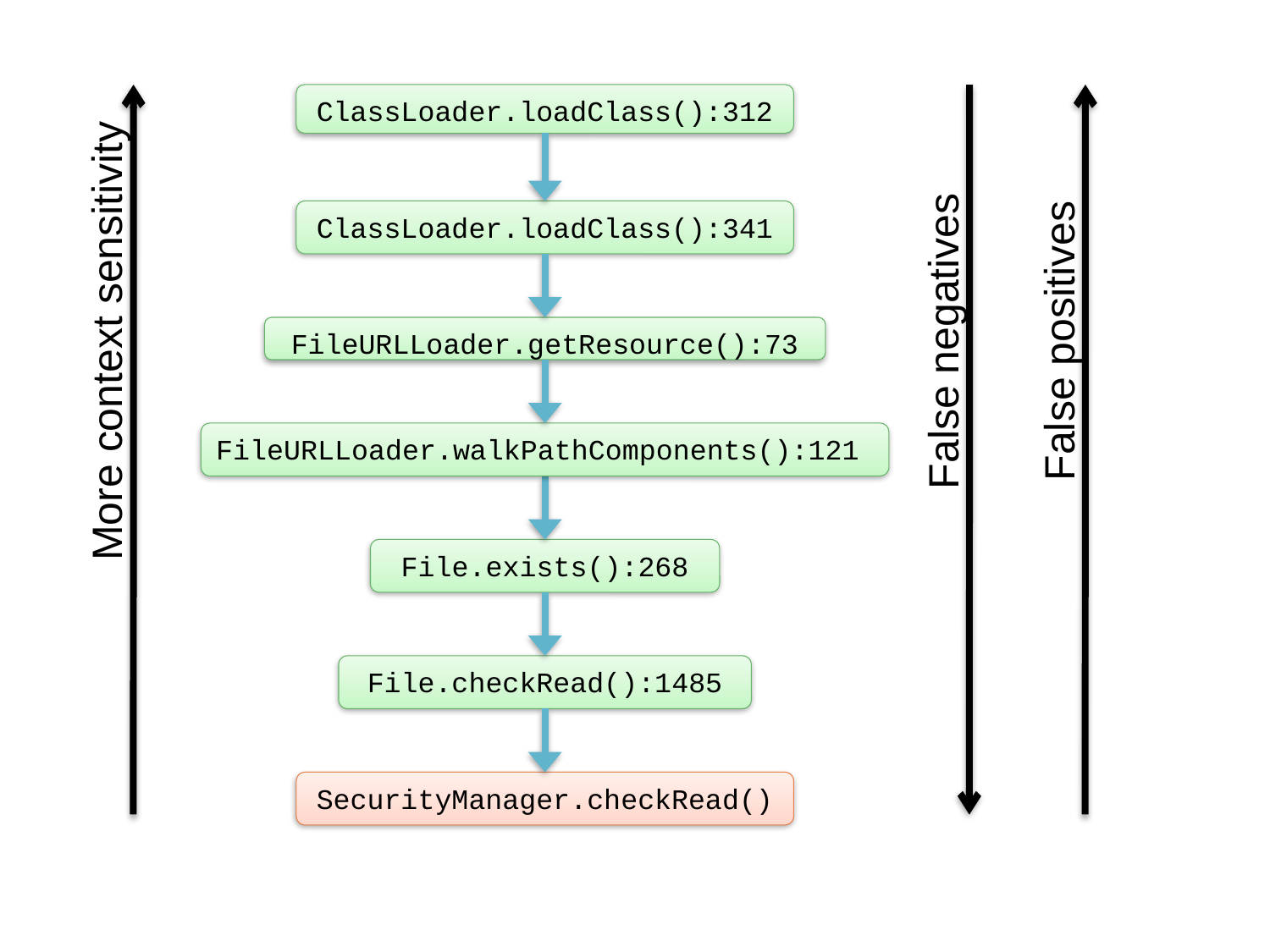

ClassLoader.loadClass():312
ClassLoader.loadClass():341
More context sensitivity
False positives
False negatives
FileURLLoader.getResource():73
FileURLLoader.walkPathComponents():121
File.exists():268
File.checkRead():1485
SecurityManager.checkRead()